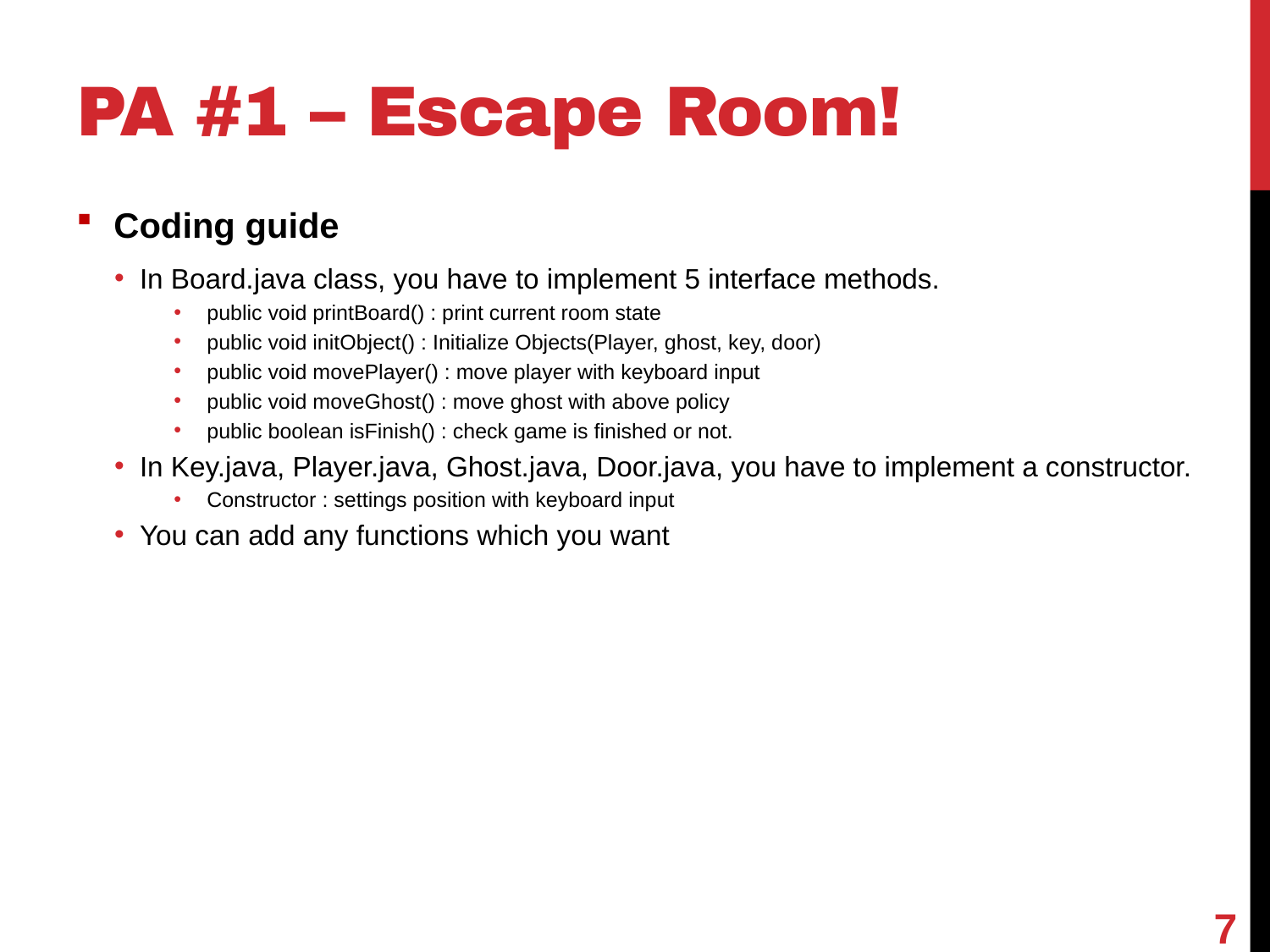

# PA #1 – Escape Room!
Coding guide
In Board.java class, you have to implement 5 interface methods.
public void printBoard() : print current room state
public void initObject() : Initialize Objects(Player, ghost, key, door)
public void movePlayer() : move player with keyboard input
public void moveGhost() : move ghost with above policy
public boolean isFinish() : check game is finished or not.
In Key.java, Player.java, Ghost.java, Door.java, you have to implement a constructor.
Constructor : settings position with keyboard input
You can add any functions which you want
7